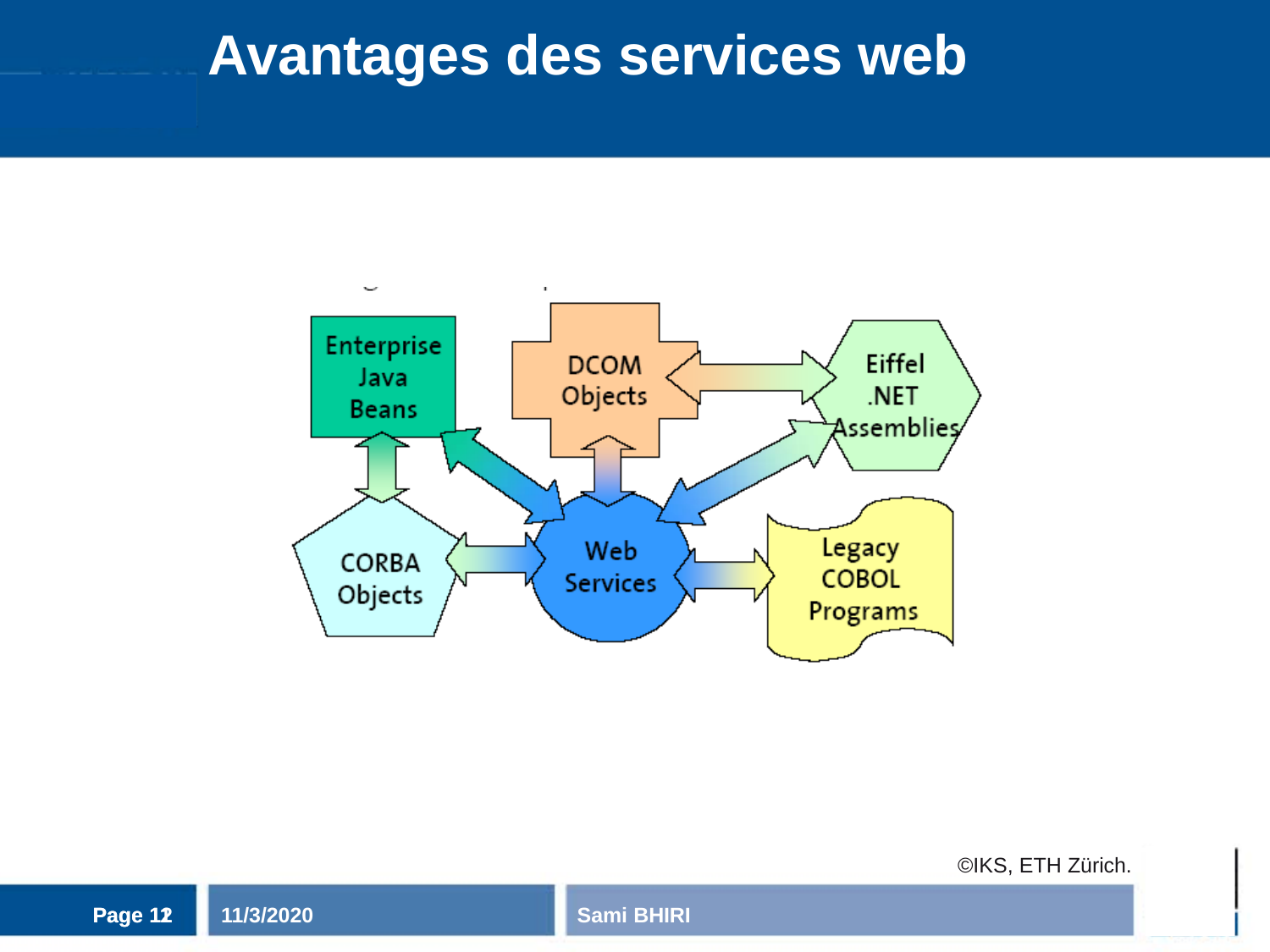

# Avantages des services web

©IKS, ETH Zürich.
Page 12
Page 11
11/3/2020
Sami BHIRI